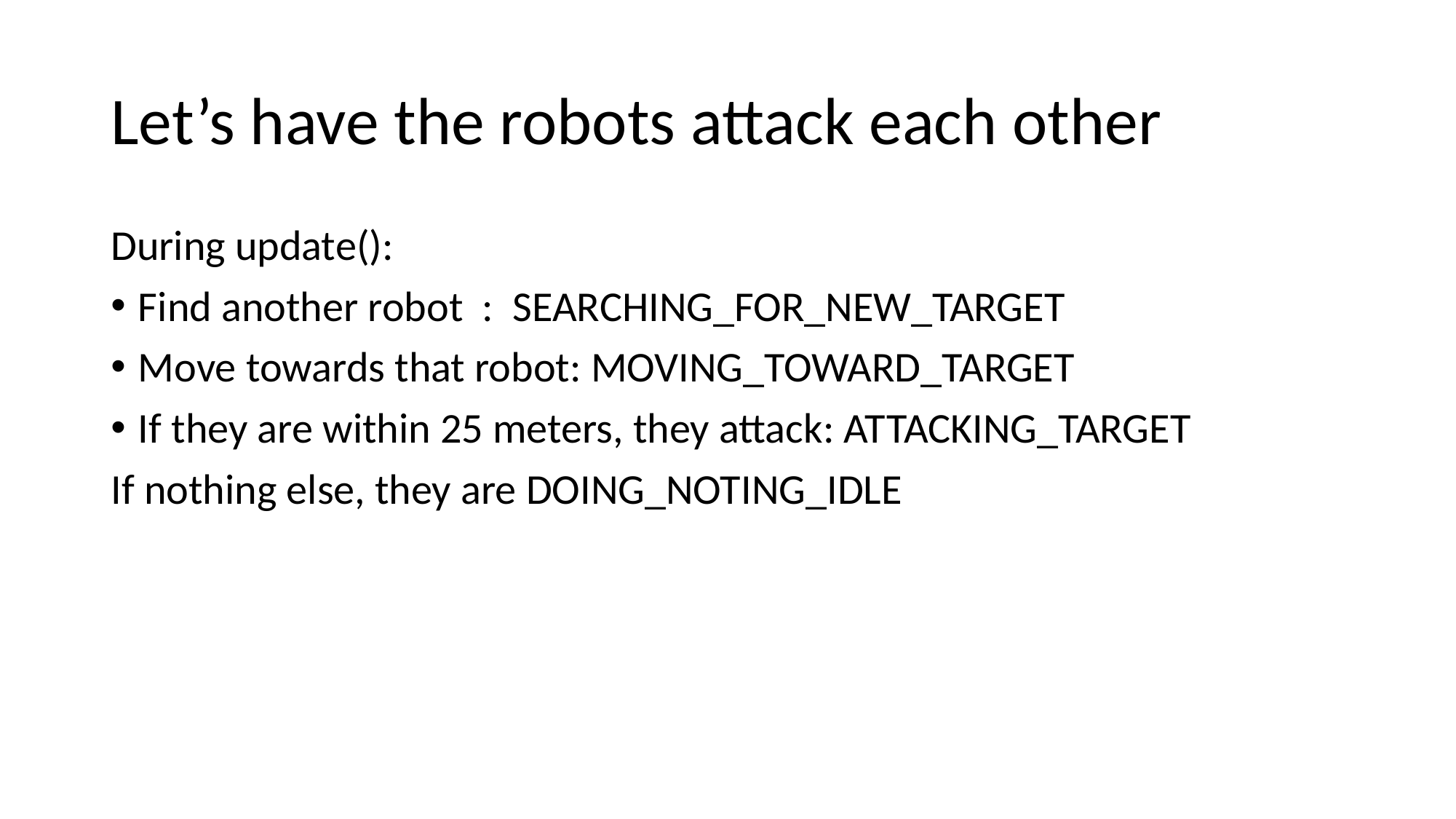

# Let’s have the robots attack each other
During update():
Find another robot  :  SEARCHING_FOR_NEW_TARGET
Move towards that robot: MOVING_TOWARD_TARGET
If they are within 25 meters, they attack: ATTACKING_TARGET
If nothing else, they are DOING_NOTING_IDLE